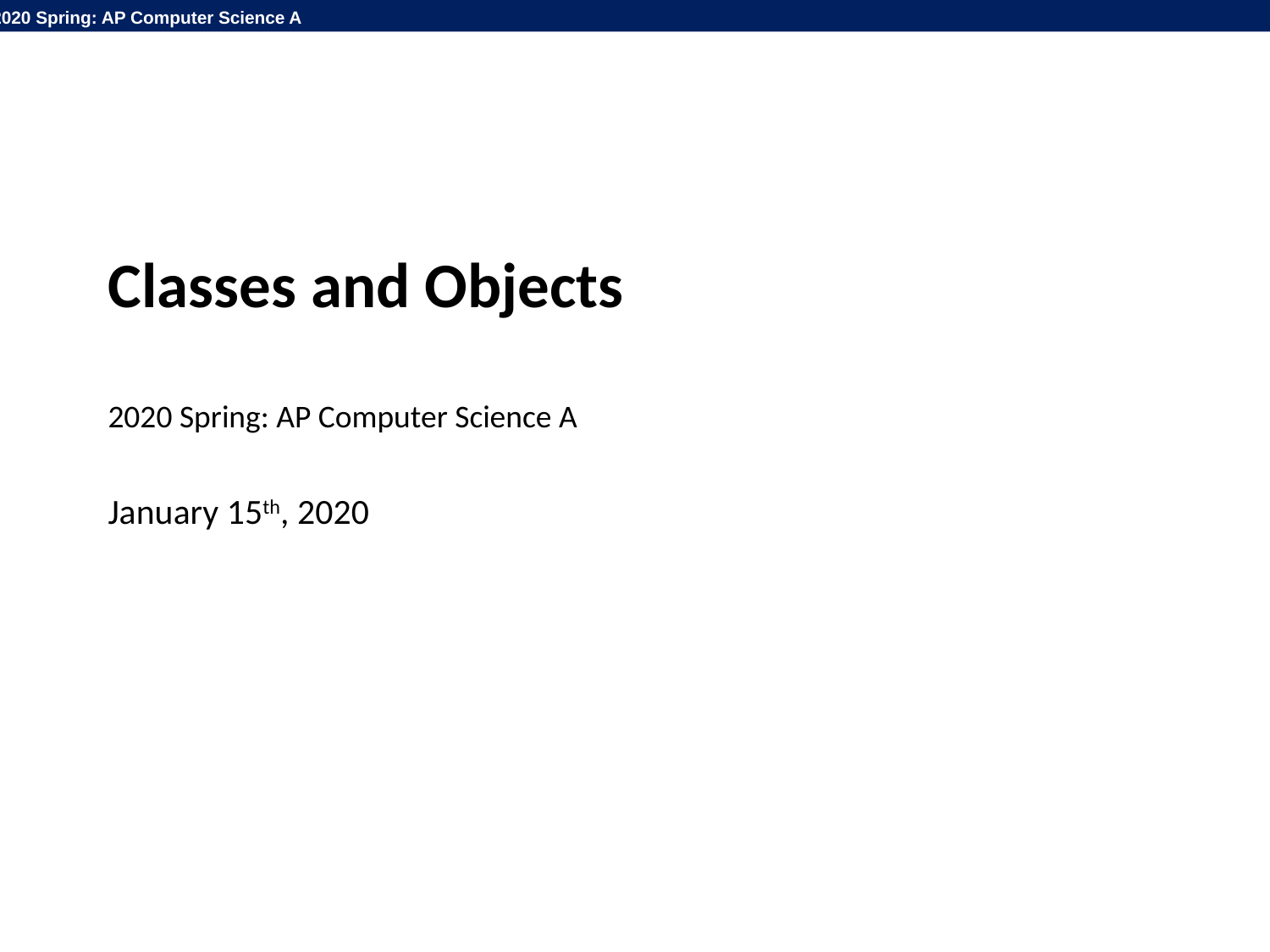

Classes and Objects
2020 Spring: AP Computer Science A
January 15th, 2020